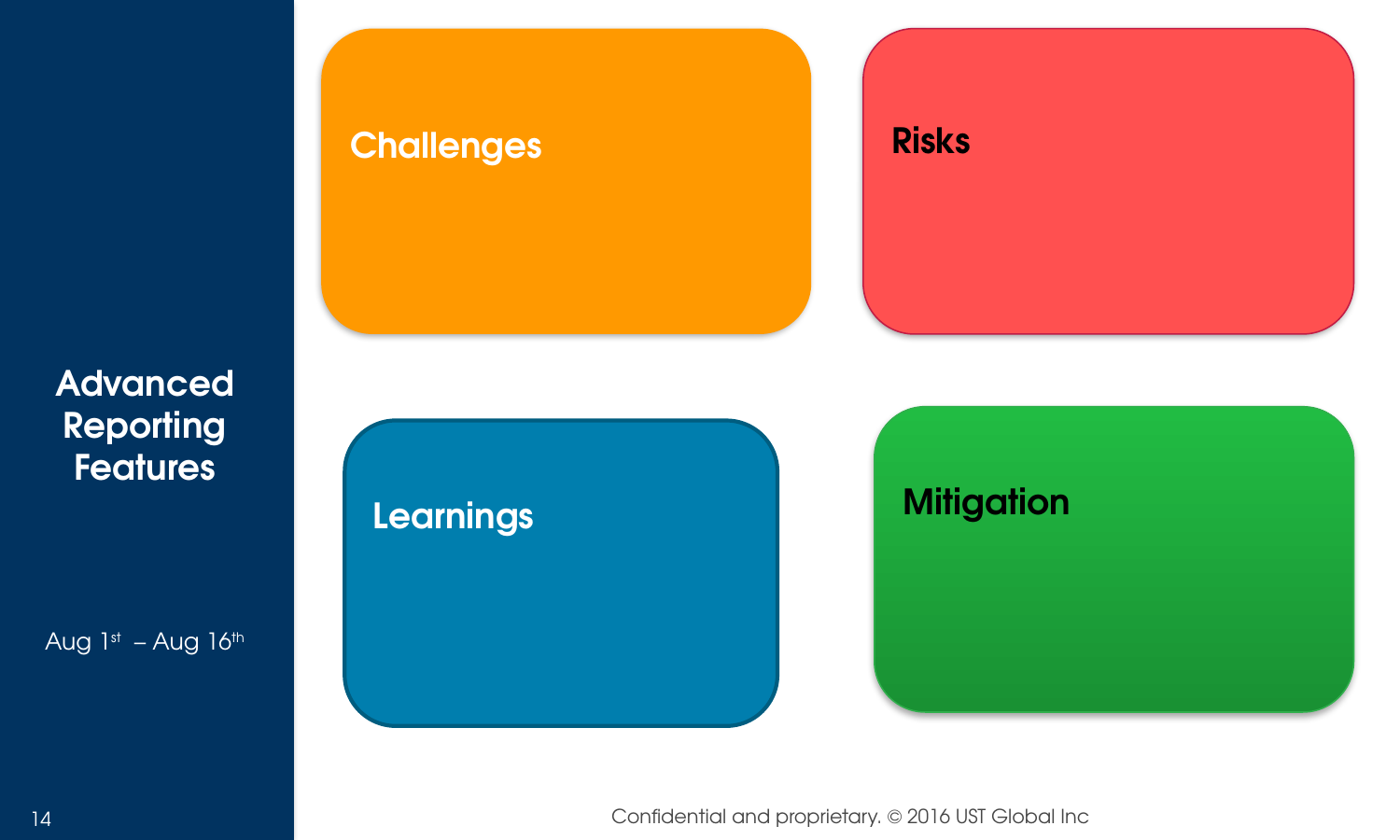

Risks

Challenges

# Advanced Reporting Features
Mitigation

Learnings

Aug 1st  – Aug 16th
14